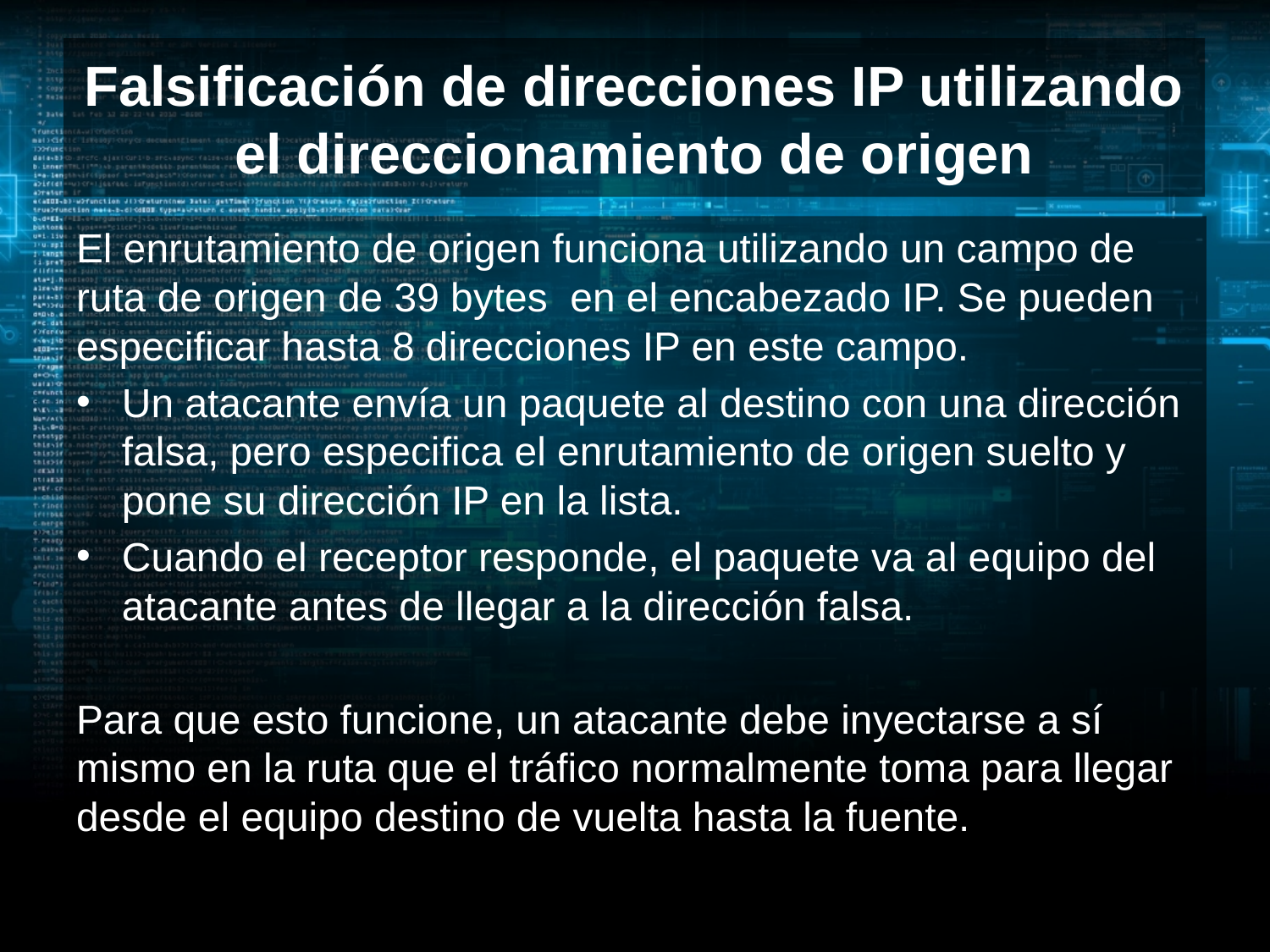

# Falsificación de direcciones IP utilizando el direccionamiento de origen
El enrutamiento de origen funciona utilizando un campo de ruta de origen de 39 bytes  en el encabezado IP. Se pueden especificar hasta 8 direcciones IP en este campo.
Un atacante envía un paquete al destino con una dirección falsa, pero especifica el enrutamiento de origen suelto y pone su dirección IP en la lista.
Cuando el receptor responde, el paquete va al equipo del atacante antes de llegar a la dirección falsa.

Para que esto funcione, un atacante debe inyectarse a sí mismo en la ruta que el tráfico normalmente toma para llegar desde el equipo destino de vuelta hasta la fuente.